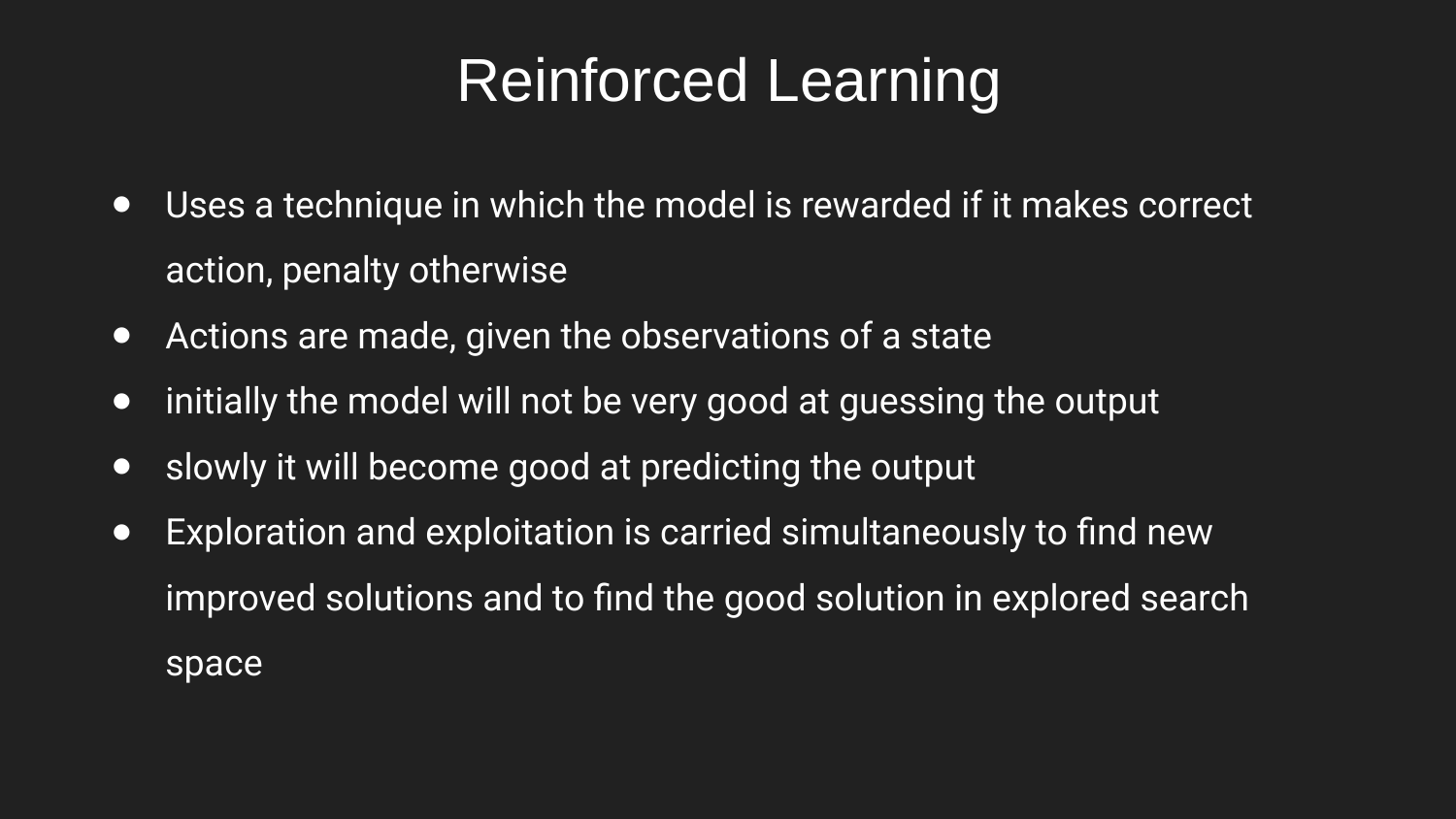

Reinforced Learning
Uses a technique in which the model is rewarded if it makes correct action, penalty otherwise
Actions are made, given the observations of a state
initially the model will not be very good at guessing the output
slowly it will become good at predicting the output
Exploration and exploitation is carried simultaneously to find new improved solutions and to find the good solution in explored search space